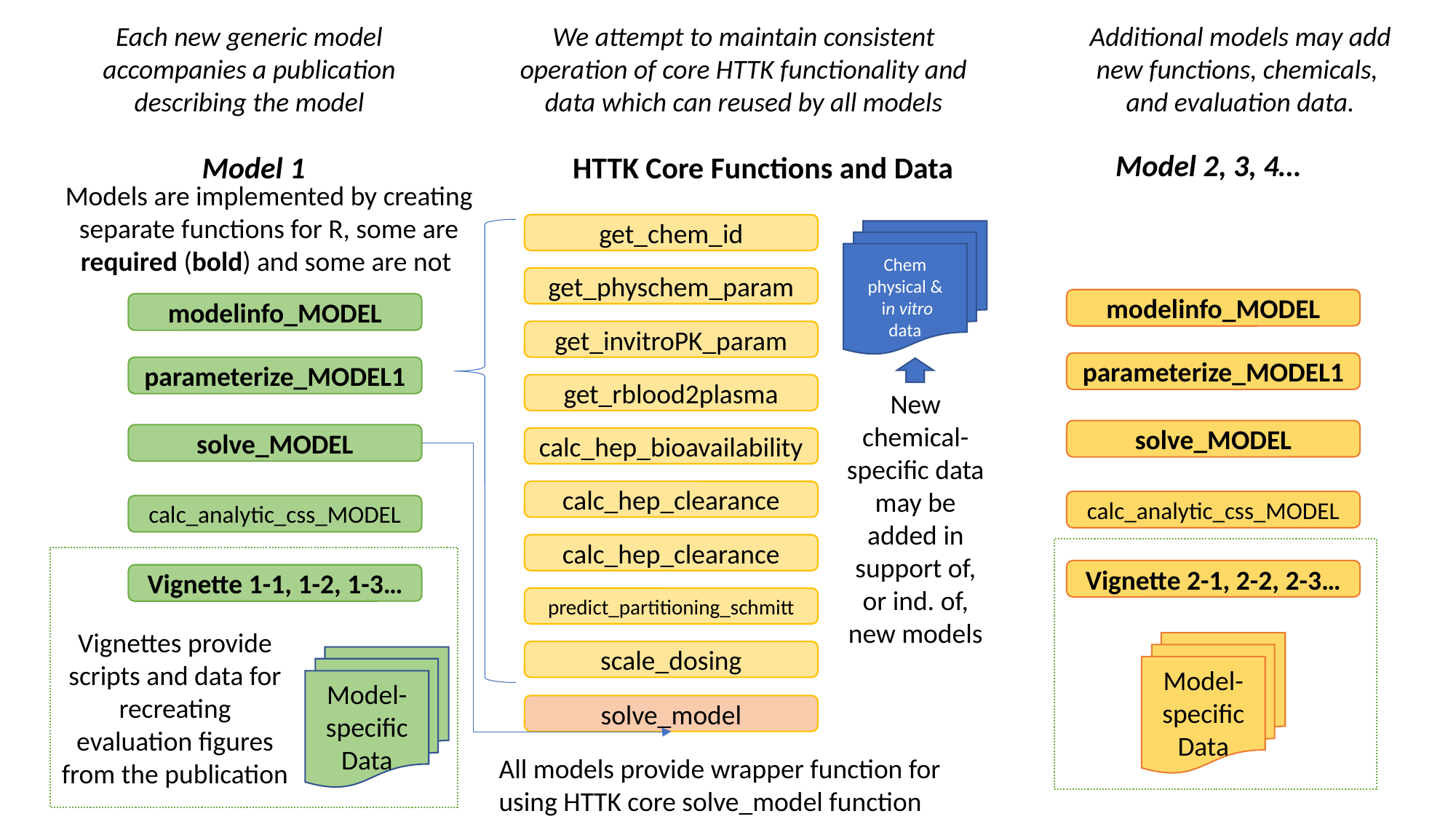

Each new generic model accompanies a publication describing the model
We attempt to maintain consistent operation of core HTTK functionality and data which can reused by all models
Additional models may add new functions, chemicals,  and evaluation data.
Model 2, 3, 4…
Model 1
HTTK Core Functions and Data
Models are implemented by creating separate functions for R, some are required (bold) and some are not
get_chem_id
get_physchem_param
get_invitroPK_param
get_rblood2plasma
calc_hep_bioavailability
calc_hep_clearance
calc_hep_clearance
predict_partitioning_schmitt
scale_dosing
solve_model

Chem
physical &
 in vitro
data
modelinfo_MODEL
parameterize_MODEL1
solve_MODEL
calc_analytic_css_MODEL
Vignette 2-1, 2-2, 2-3…
Model-specific Data

modelinfo_MODEL
parameterize_MODEL1
solve_MODEL
calc_analytic_css_MODEL
Vignette 1-1, 1-2, 1-3…
Model-specific Data

New chemical-specific data may be added in support of, or ind. of, new models

Vignettes provide scripts and data for recreating evaluation figures from the publication
All models provide wrapper function for using HTTK core solve_model function